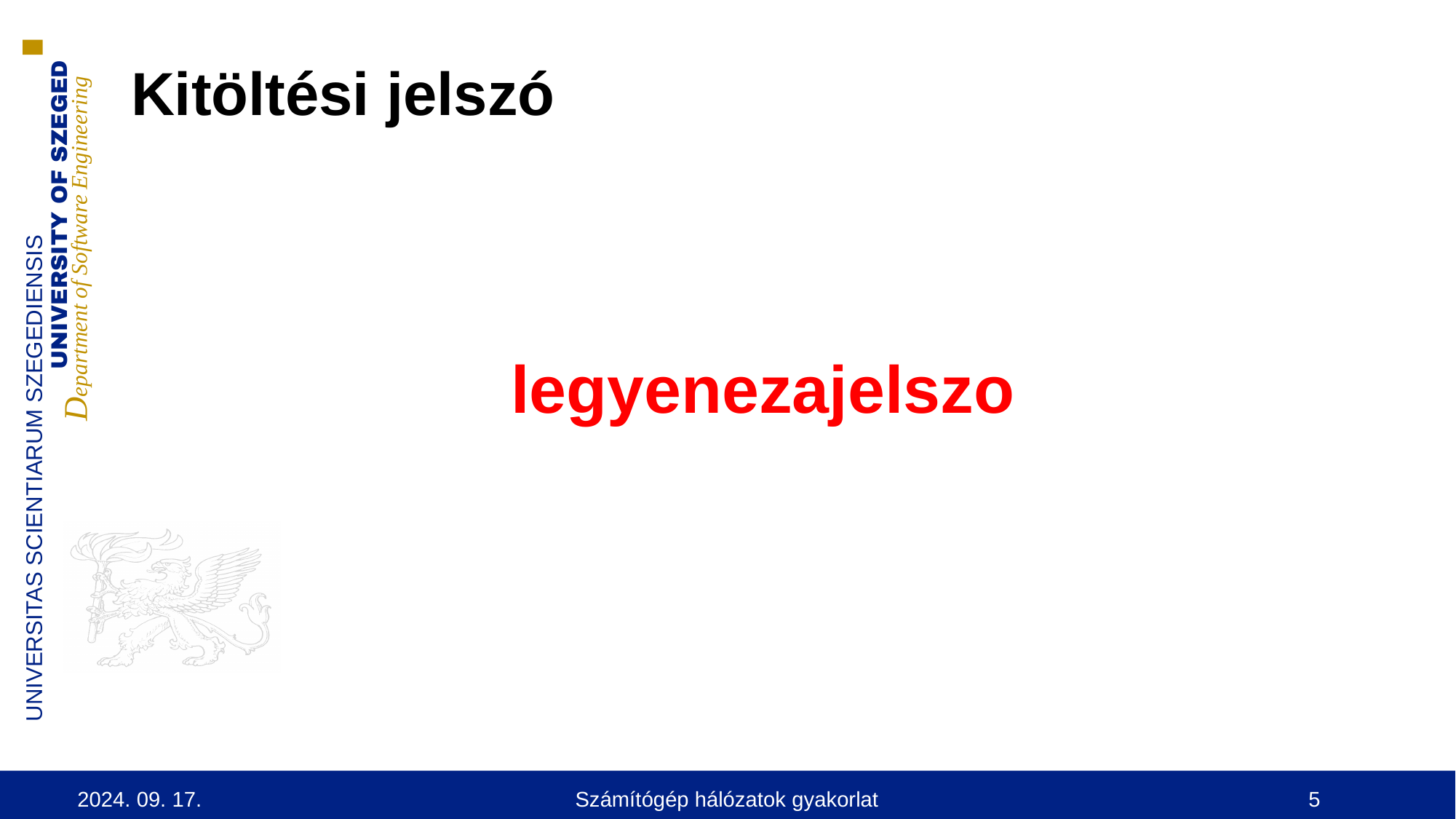

# Kitöltési jelszó
legyenezajelszo
2024. 09. 17.
Számítógép hálózatok gyakorlat
5